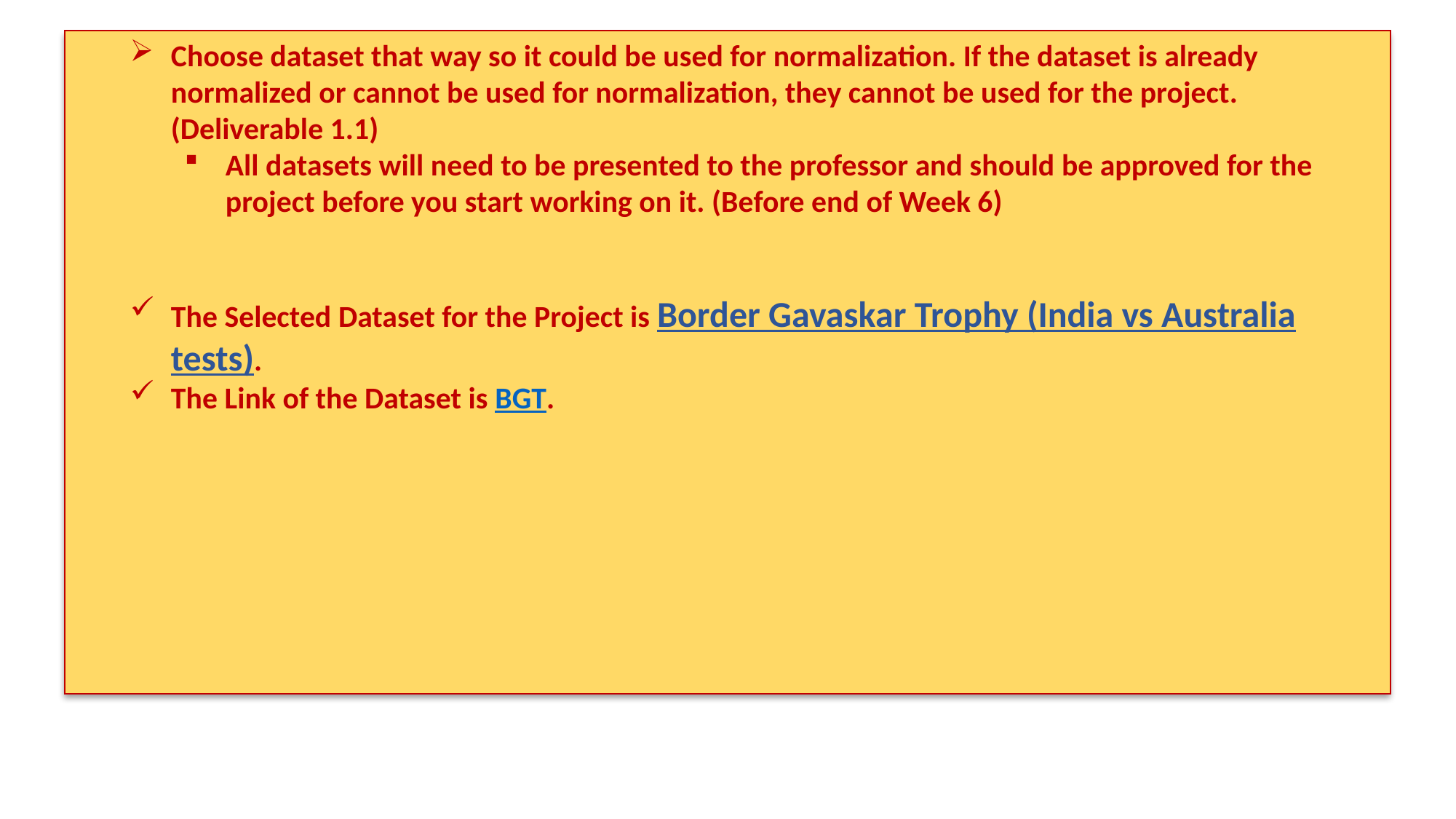

Choose dataset that way so it could be used for normalization. If the dataset is already
normalized or cannot be used for normalization, they cannot be used for the project.
(Deliverable 1.1)
All datasets will need to be presented to the professor and should be approved for the project before you start working on it. (Before end of Week 6)

The Selected Dataset for the Project is Border Gavaskar Trophy (India vs Australia tests).
The Link of the Dataset is BGT.